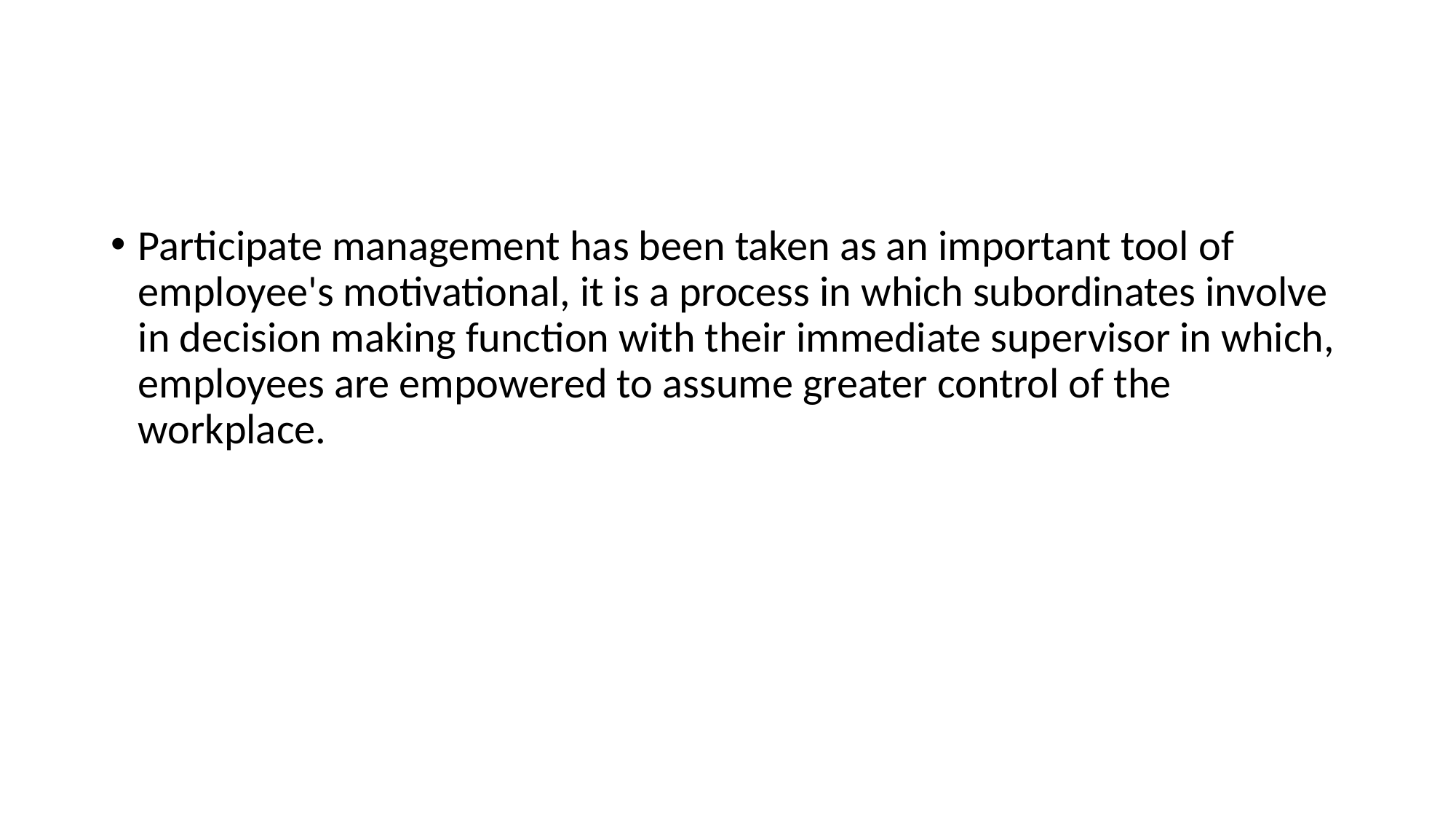

#
Participate management has been taken as an important tool of employee's motivational, it is a process in which subordinates involve in decision making function with their immediate supervisor in which, employees are empowered to assume greater control of the workplace.